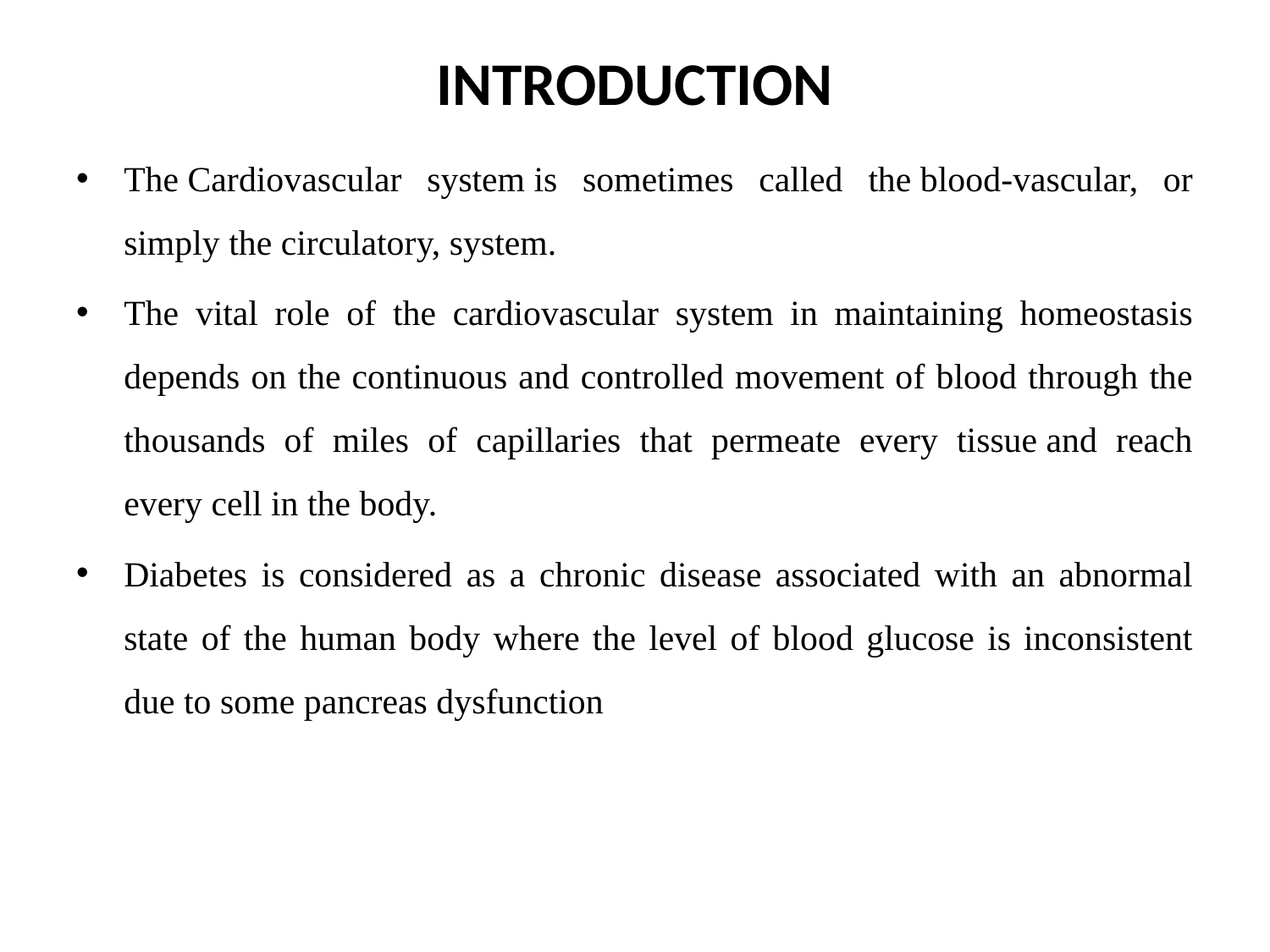

# INTRODUCTION
The Cardiovascular system is sometimes called the blood-vascular, or simply the circulatory, system.
The vital role of the cardiovascular system in maintaining homeostasis depends on the continuous and controlled movement of blood through the thousands of miles of capillaries that permeate every tissue and reach every cell in the body.
Diabetes is considered as a chronic disease associated with an abnormal state of the human body where the level of blood glucose is inconsistent due to some pancreas dysfunction